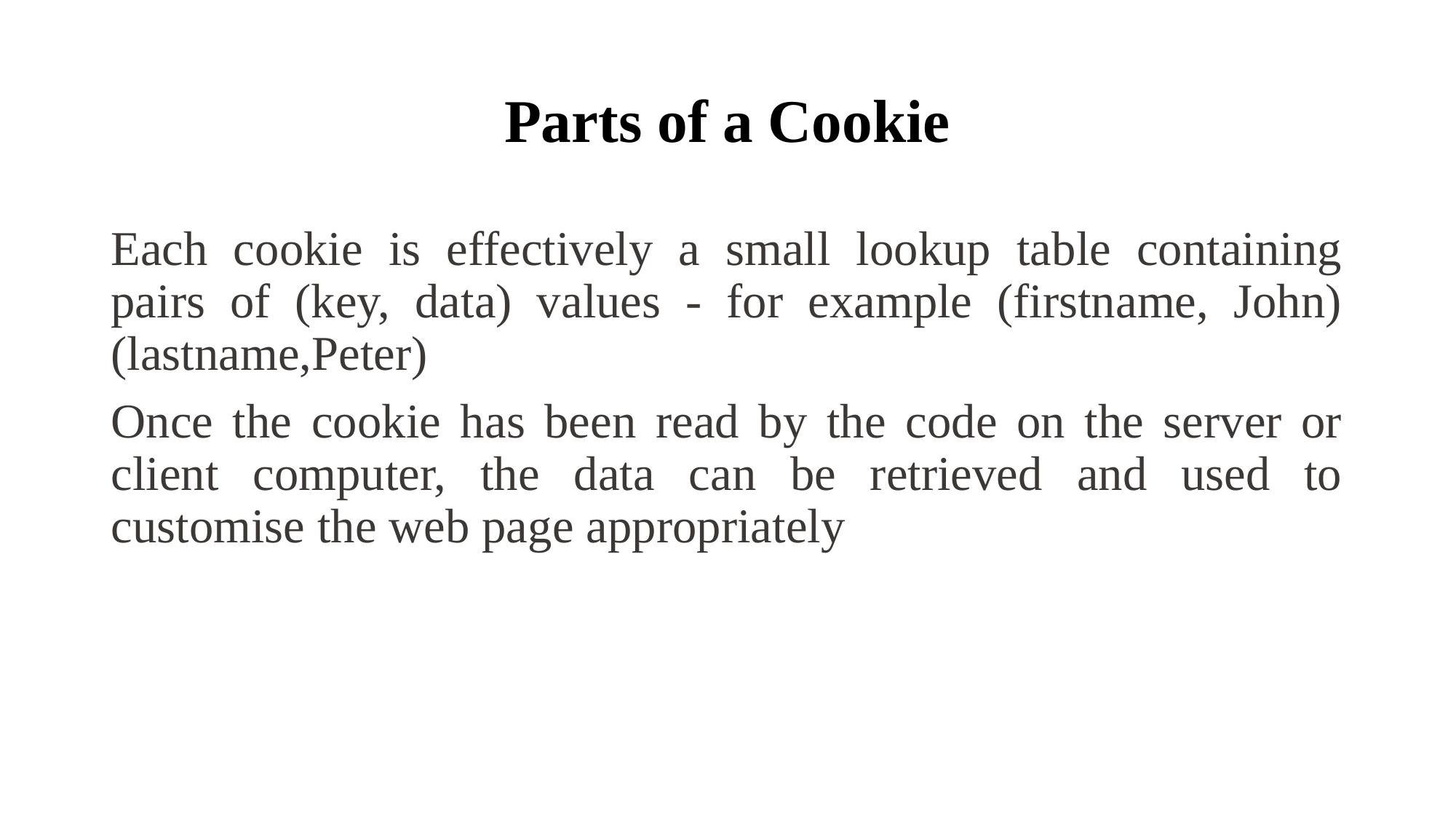

# Parts of a Cookie
Each cookie is effectively a small lookup table containing pairs of (key, data) values - for example (firstname, John) (lastname,Peter)
Once the cookie has been read by the code on the server or client computer, the data can be retrieved and used to customise the web page appropriately